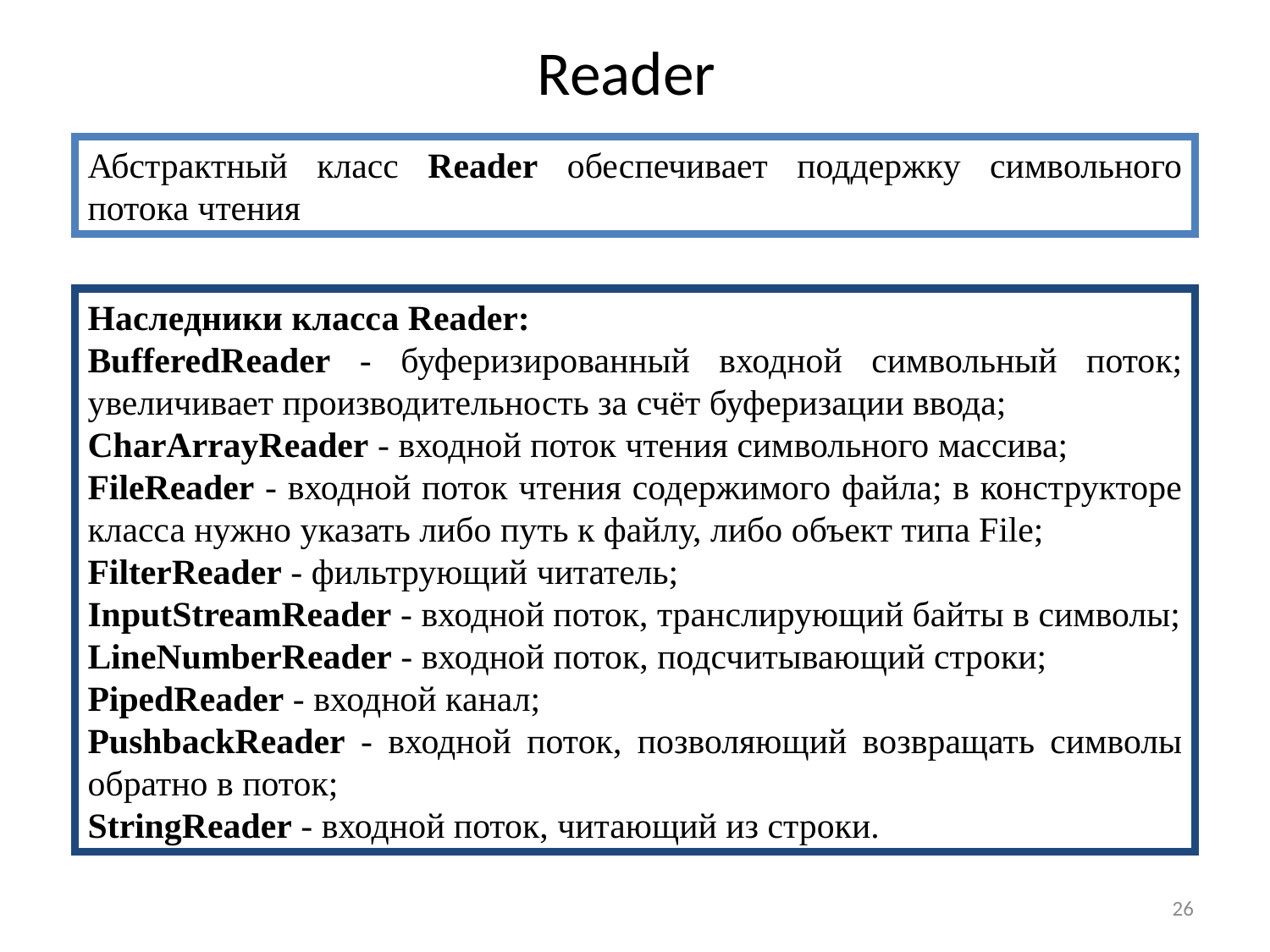

# Reader
Абстрактный класс Reader обеспечивает поддержку символьного потока чтения
Наследники класса Reader:
BufferedReader - буферизированный входной символьный поток; увеличивает производительность за счёт буферизации ввода;
CharArrayReader - входной поток чтения символьного массива;
FileReader - входной поток чтения содержимого файла; в конструкторе класса нужно указать либо путь к файлу, либо объект типа File;
FilterReader - фильтрующий читатель;
InputStreamReader - входной поток, транслирующий байты в символы;
LineNumberReader - входной поток, подсчитывающий строки;
PipedReader - входной канал;
PushbackReader - входной поток, позволяющий возвращать символы обратно в поток;
StringReader - входной поток, читающий из строки.
26